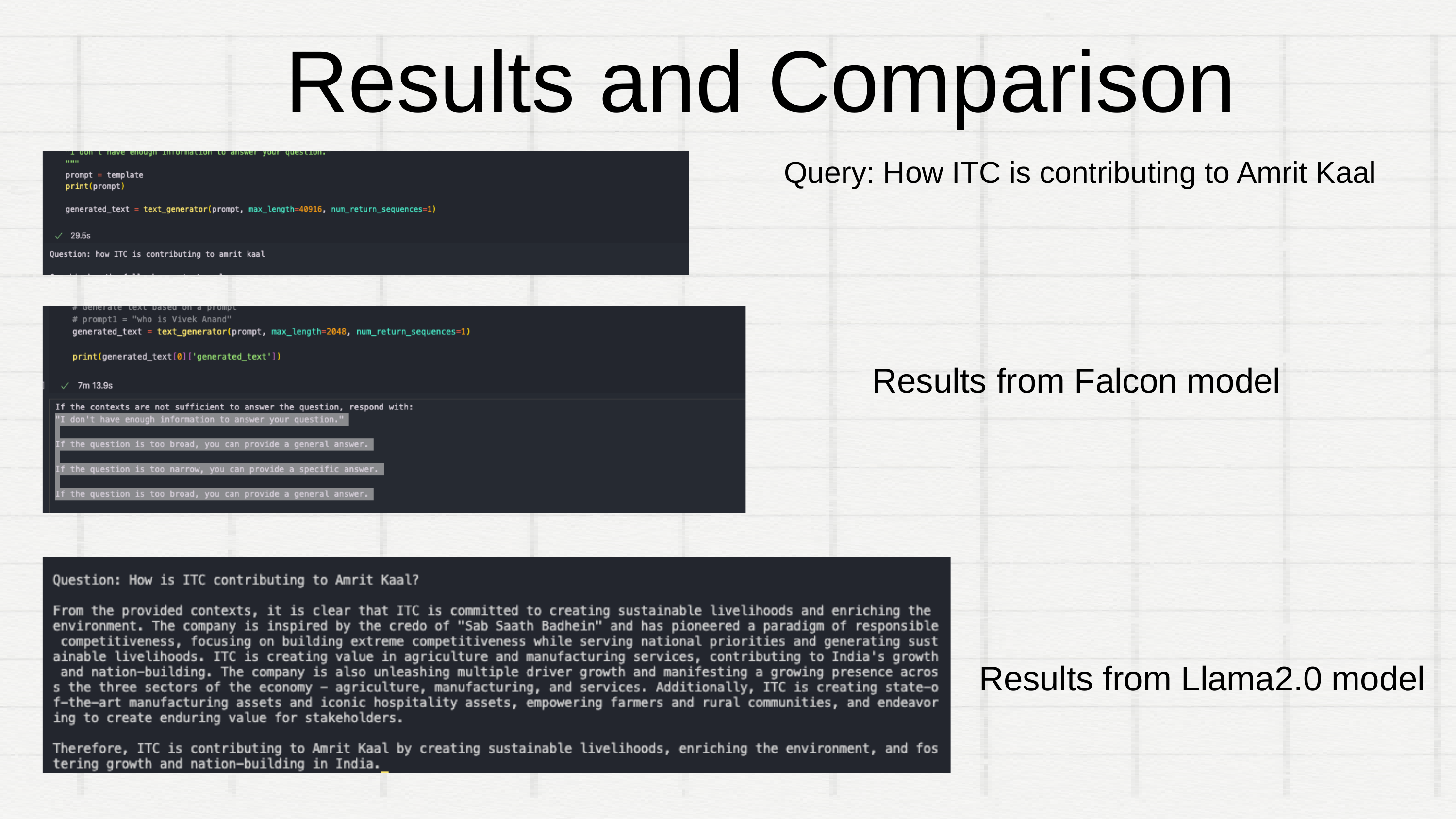

Results and Comparison
Query: How ITC is contributing to Amrit Kaal

Results from Falcon model

Results from Llama2.0 model